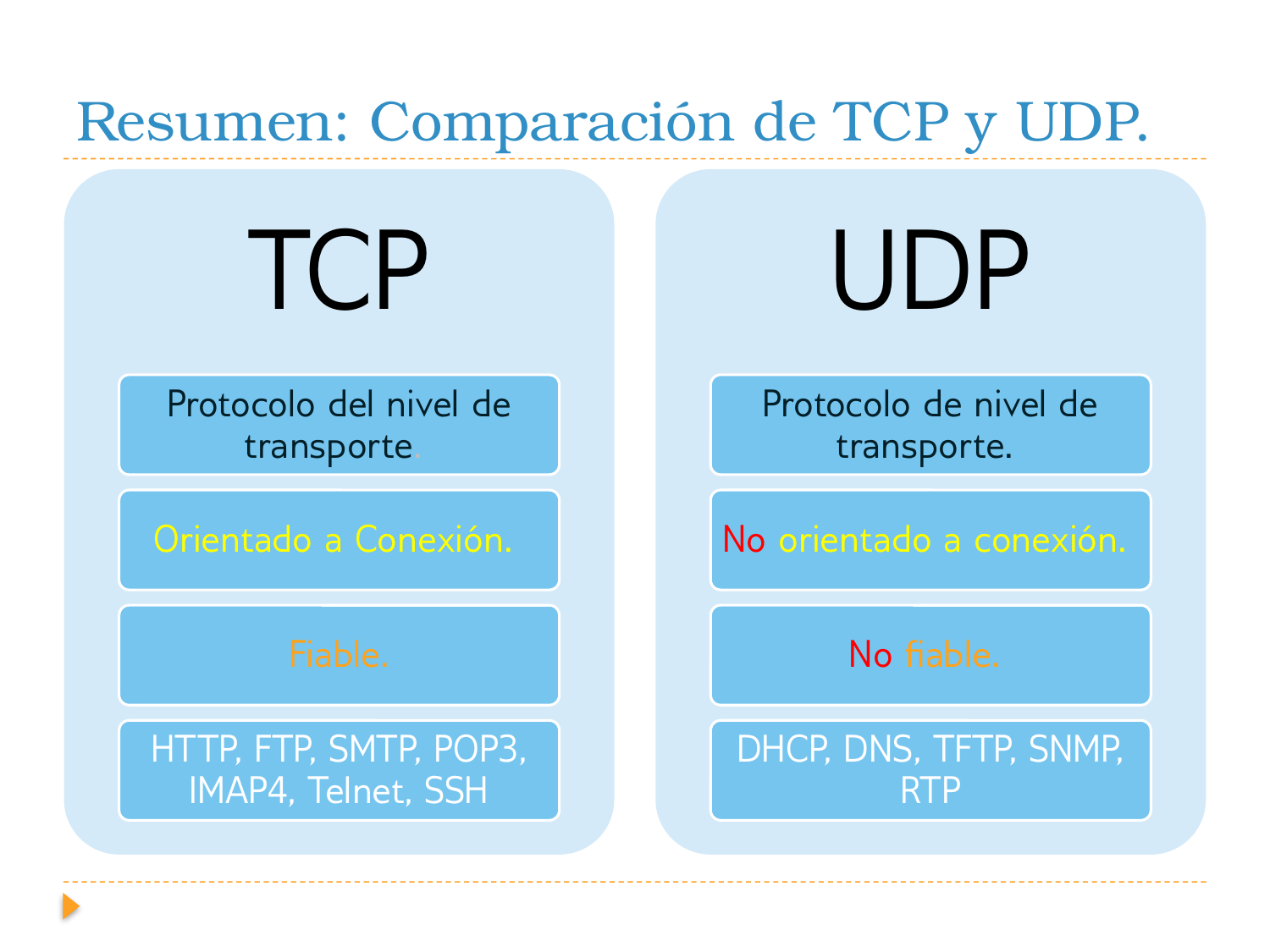

# Resumen: Comparación de TCP y UDP.
TCP
Protocolo del nivel de transporte.
Orientado a Conexión.
Fiable.
HTTP, FTP, SMTP, POP3, IMAP4, Telnet, SSH
UDP
Protocolo de nivel de transporte.
No orientado a conexión.
No fiable.
DHCP, DNS, TFTP, SNMP, RTP